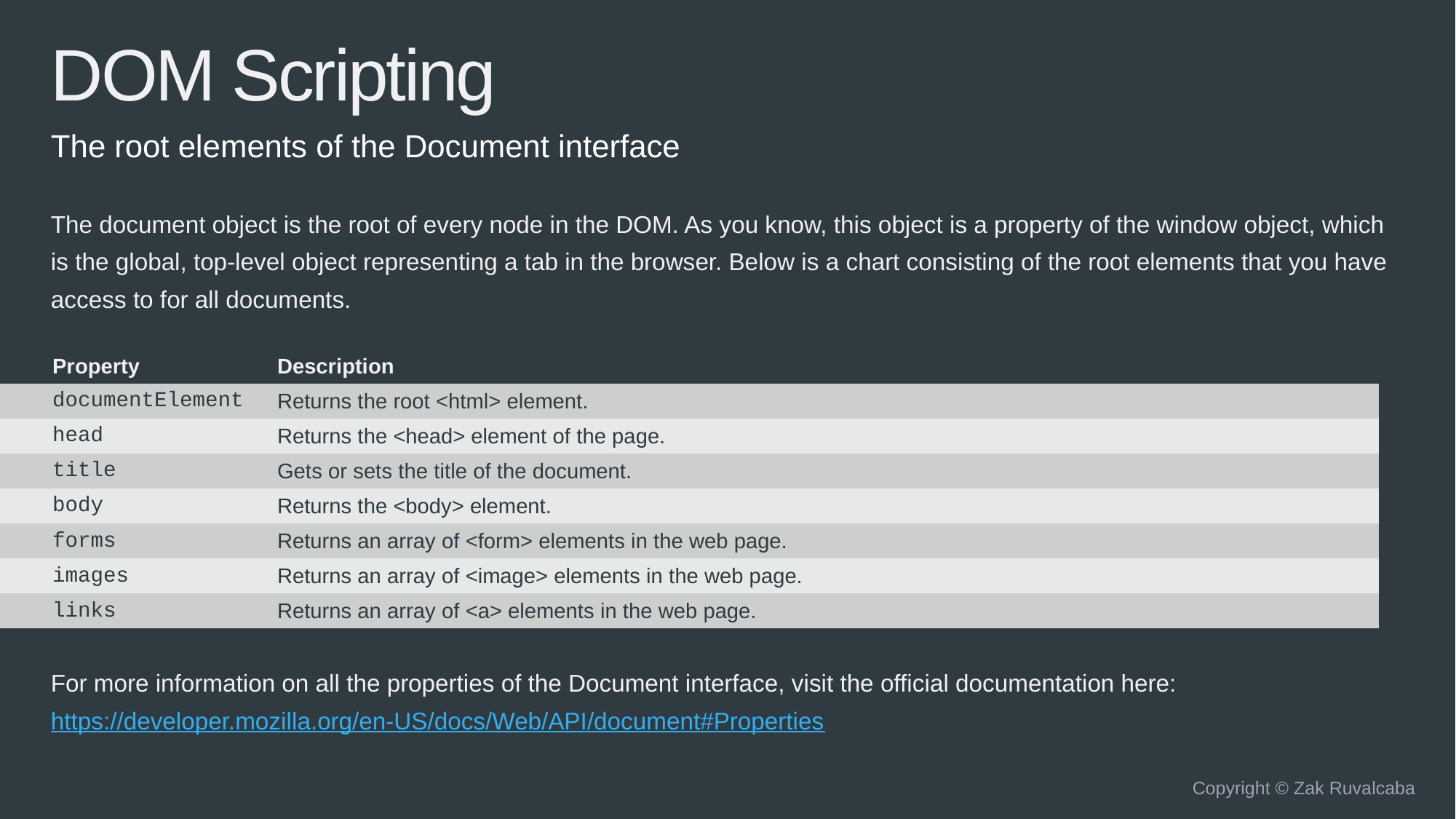

# DOM Scripting
The root elements of the Document interface
The document object is the root of every node in the DOM. As you know, this object is a property of the window object, which is the global, top-level object representing a tab in the browser. Below is a chart consisting of the root elements that you have access to for all documents.

For more information on all the properties of the Document interface, visit the official documentation here: https://developer.mozilla.org/en-US/docs/Web/API/document#Properties
| Property | Description |
| --- | --- |
| documentElement | Returns the root <html> element. |
| head | Returns the <head> element of the page. |
| title | Gets or sets the title of the document. |
| body | Returns the <body> element. |
| forms | Returns an array of <form> elements in the web page. |
| images | Returns an array of <image> elements in the web page. |
| links | Returns an array of <a> elements in the web page. |